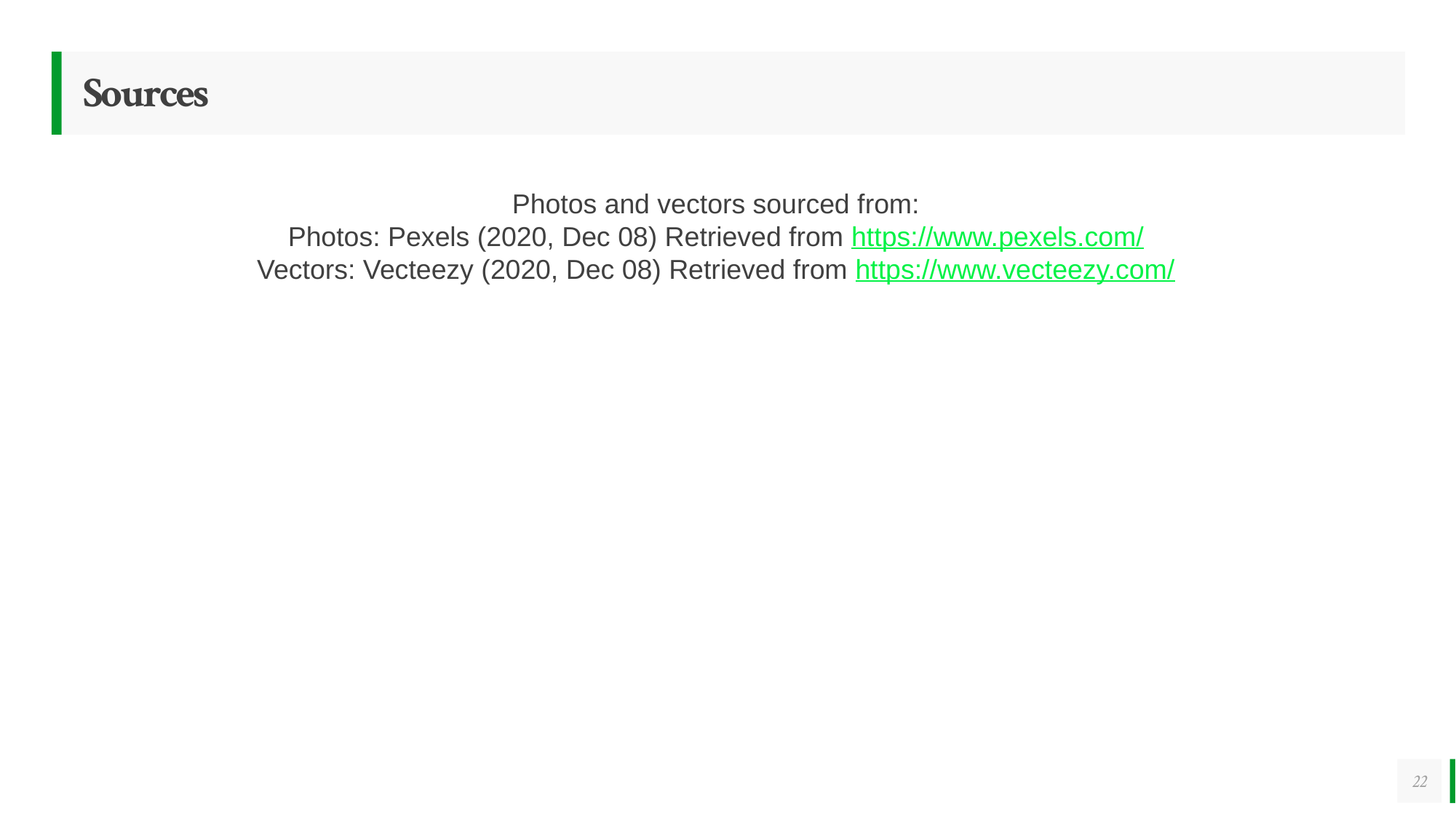

# Sources
Photos and vectors sourced from:
Photos: Pexels (2020, Dec 08) Retrieved from https://www.pexels.com/
Vectors: Vecteezy (2020, Dec 08) Retrieved from https://www.vecteezy.com/

22